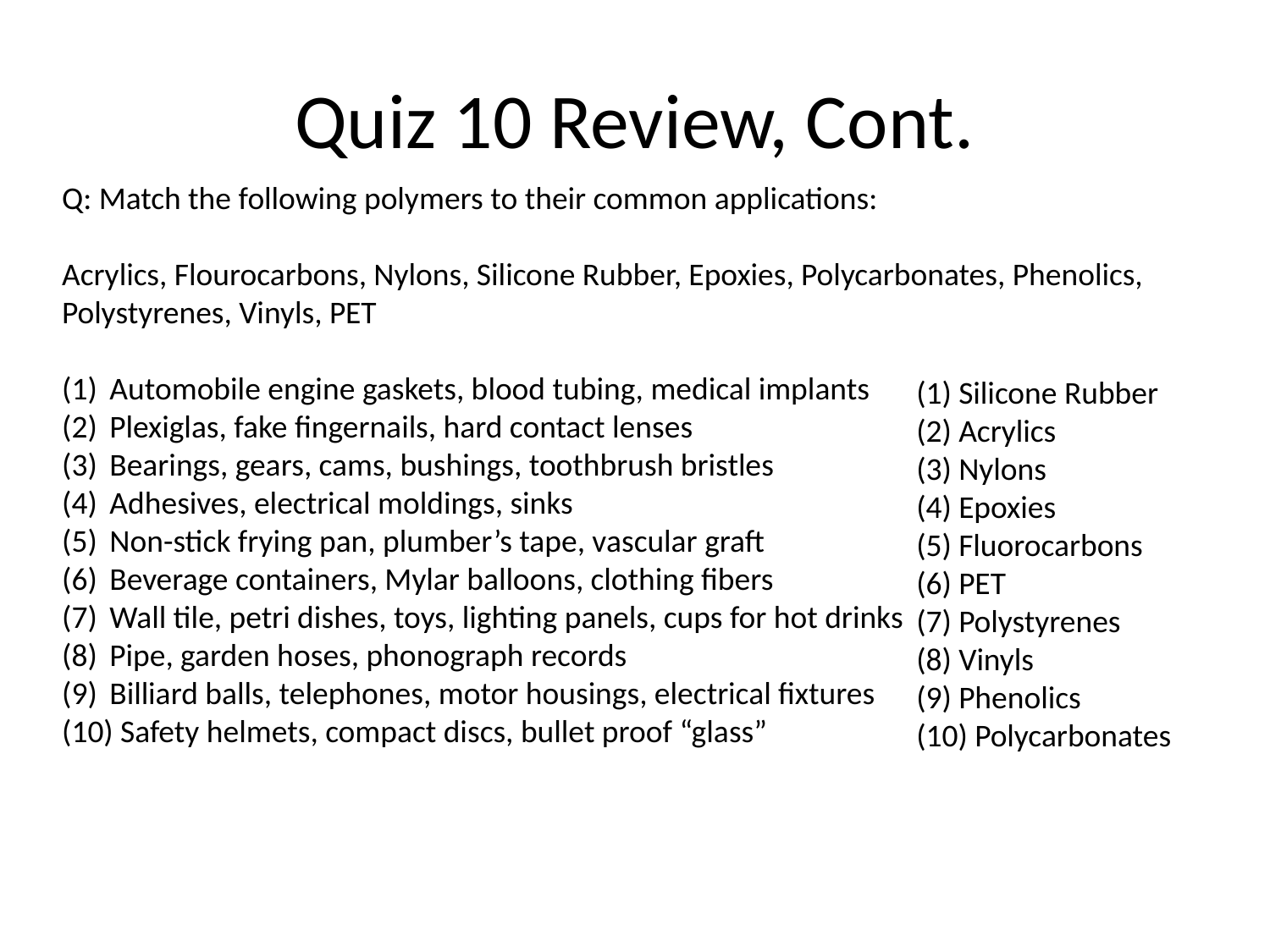

# Quiz 10 Review, Cont.
Q: Match the following polymers to their common applications:

Acrylics, Flourocarbons, Nylons, Silicone Rubber, Epoxies, Polycarbonates, Phenolics, Polystyrenes, Vinyls, PET

Automobile engine gaskets, blood tubing, medical implants
Plexiglas, fake fingernails, hard contact lenses
Bearings, gears, cams, bushings, toothbrush bristles
Adhesives, electrical moldings, sinks
Non-stick frying pan, plumber’s tape, vascular graft
Beverage containers, Mylar balloons, clothing fibers
Wall tile, petri dishes, toys, lighting panels, cups for hot drinks
Pipe, garden hoses, phonograph records
Billiard balls, telephones, motor housings, electrical fixtures
 Safety helmets, compact discs, bullet proof “glass”
(1) Silicone Rubber
(2) Acrylics
(3) Nylons
(4) Epoxies
(5) Fluorocarbons
(6) PET
(7) Polystyrenes
(8) Vinyls
(9) Phenolics
(10) Polycarbonates